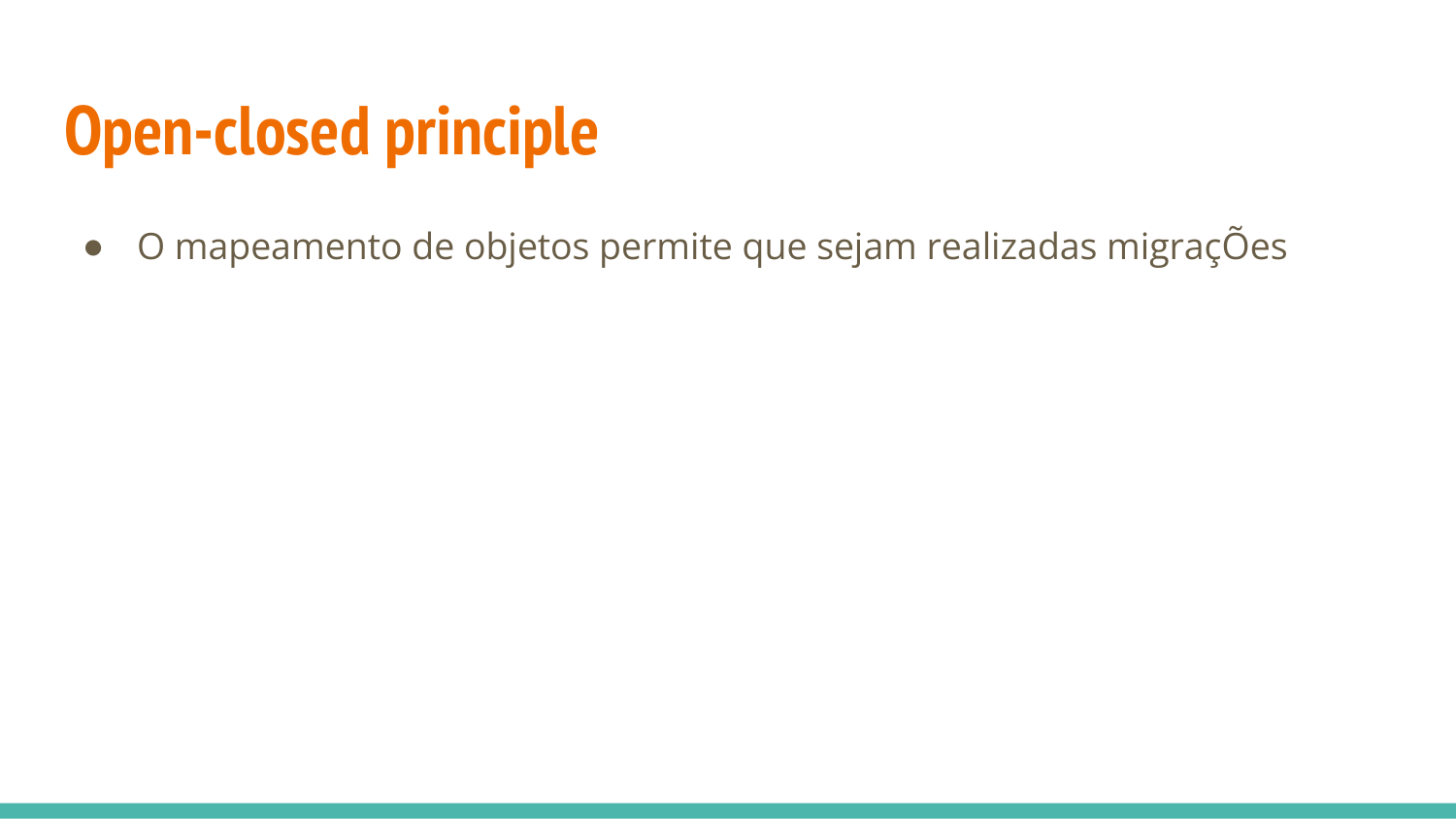

# Open-closed principle
O mapeamento de objetos permite que sejam realizadas migraçÕes